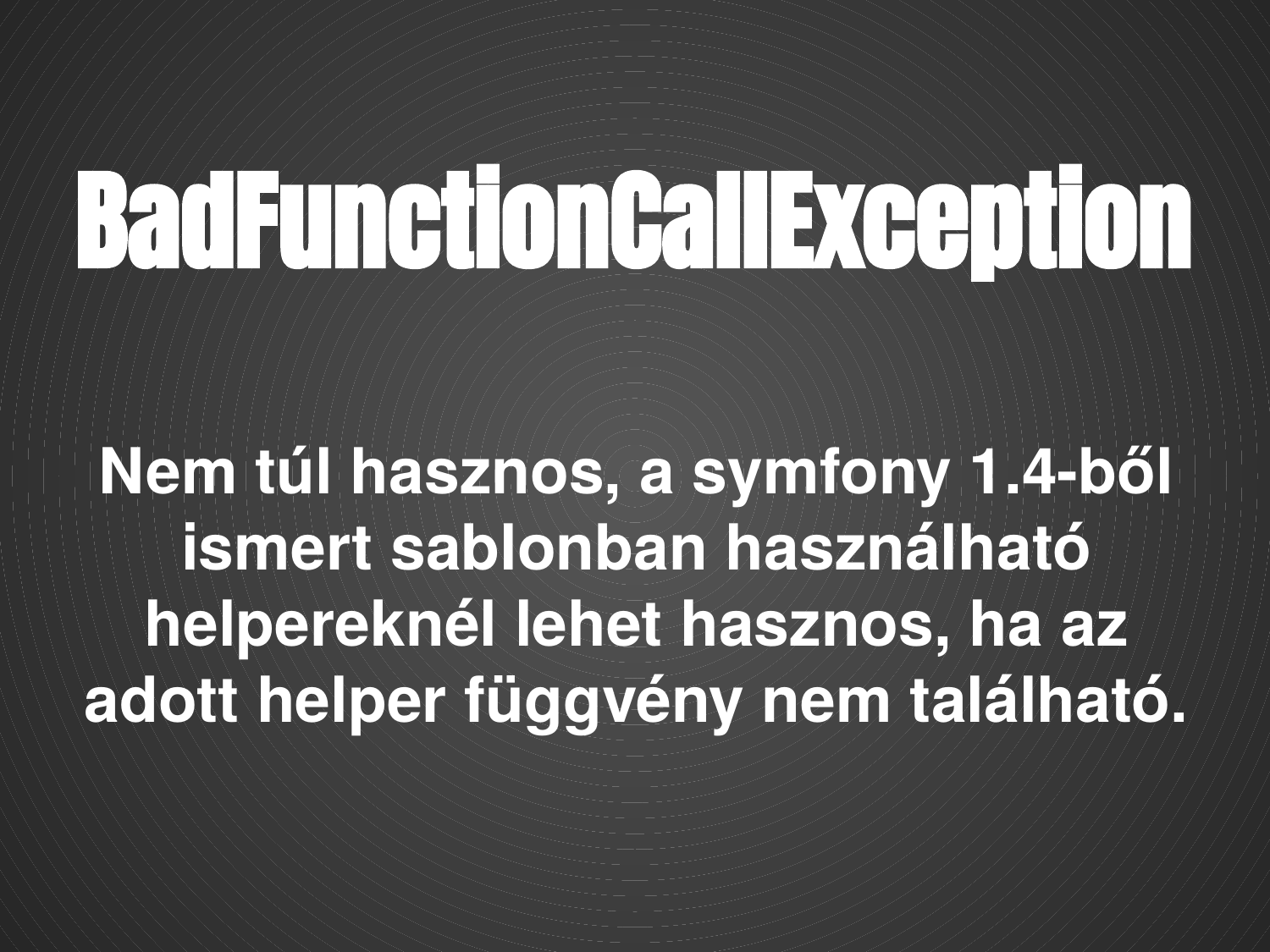

BadFunctionCallException
Nem túl hasznos, a symfony 1.4-ből ismert sablonban használható helpereknél lehet hasznos, ha az adott helper függvény nem található.